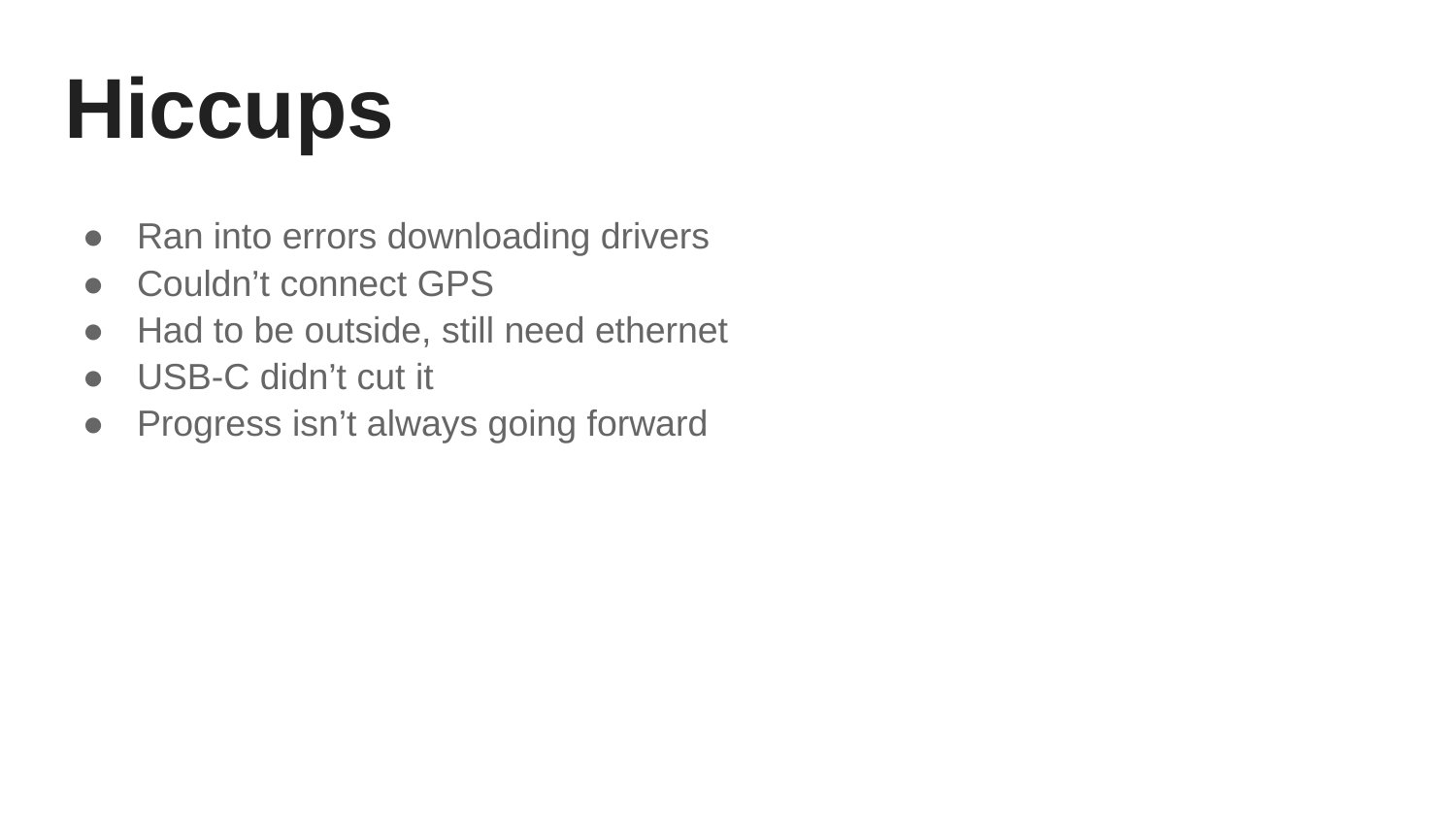

# Hiccups
Ran into errors downloading drivers
Couldn’t connect GPS
Had to be outside, still need ethernet
USB-C didn’t cut it
Progress isn’t always going forward